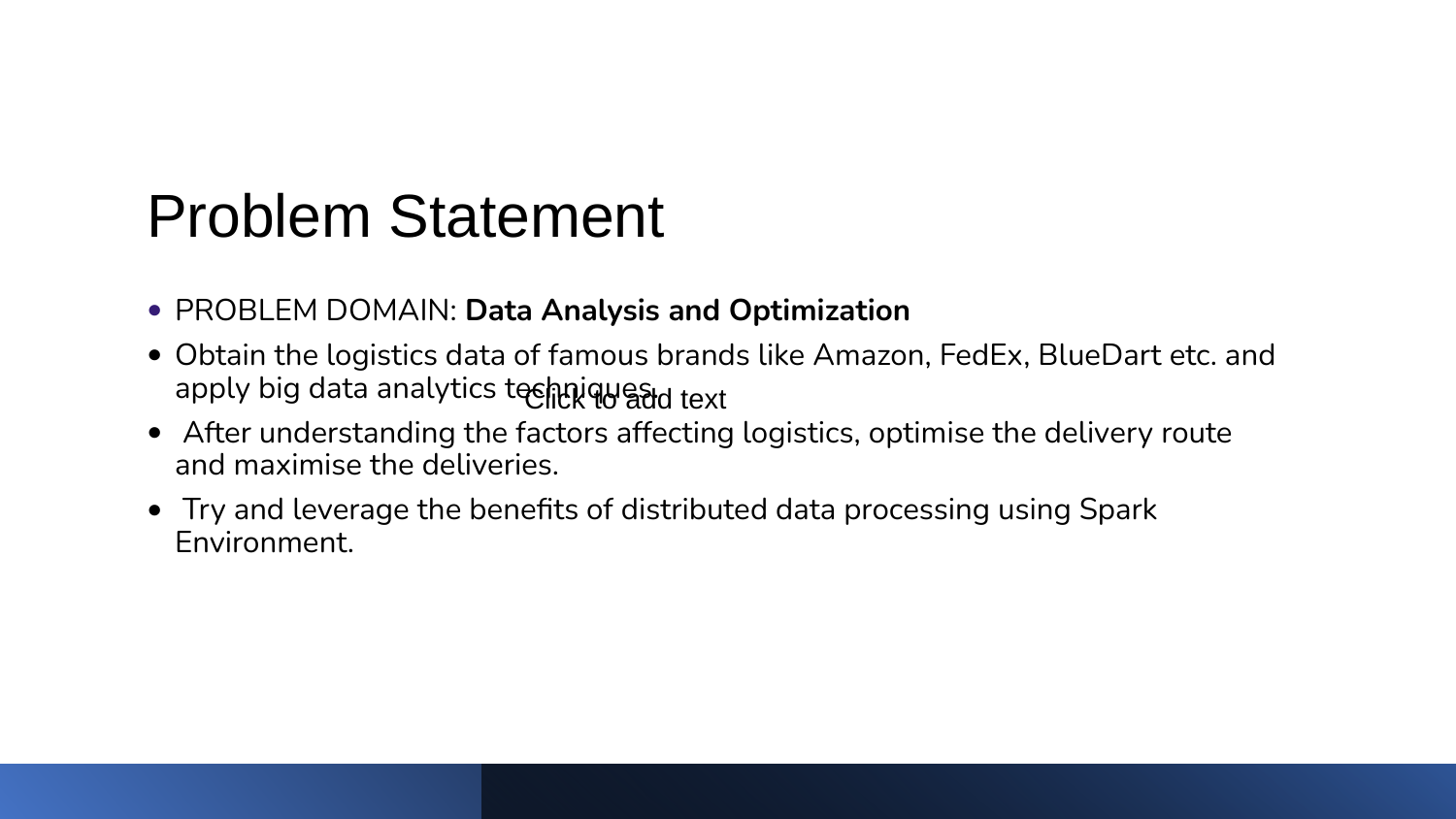

# Problem Statement
PROBLEM DOMAIN: Data Analysis and Optimization
Obtain the logistics data of famous brands like Amazon, FedEx, BlueDart etc. and apply big data analytics techniques.
 After understanding the factors affecting logistics, optimise the delivery route and maximise the deliveries.
 Try and leverage the benefits of distributed data processing using Spark Environment.
Click to add text